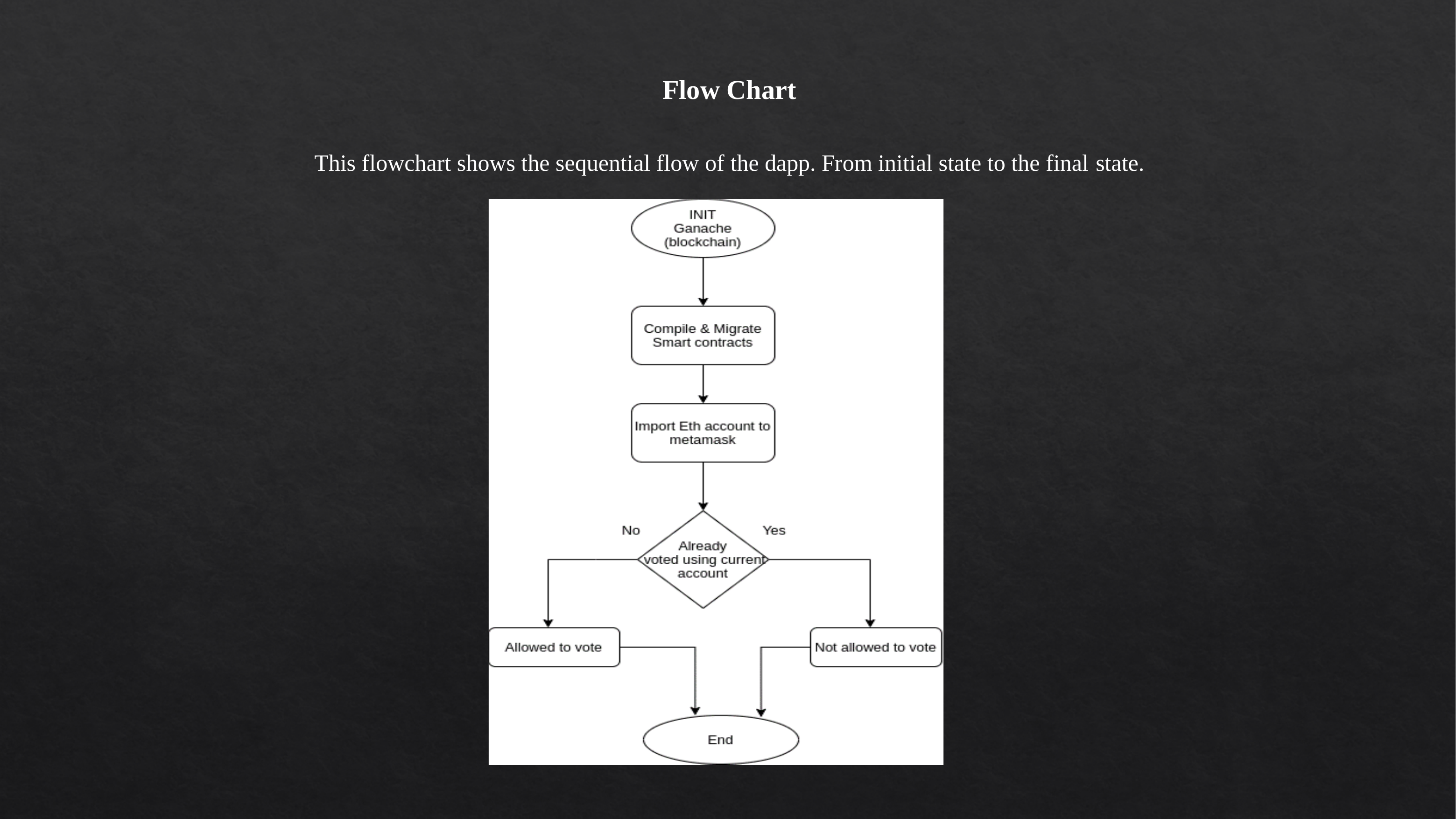

Flow Chart

This flowchart shows the sequential flow of the dapp. From initial state to the final state.